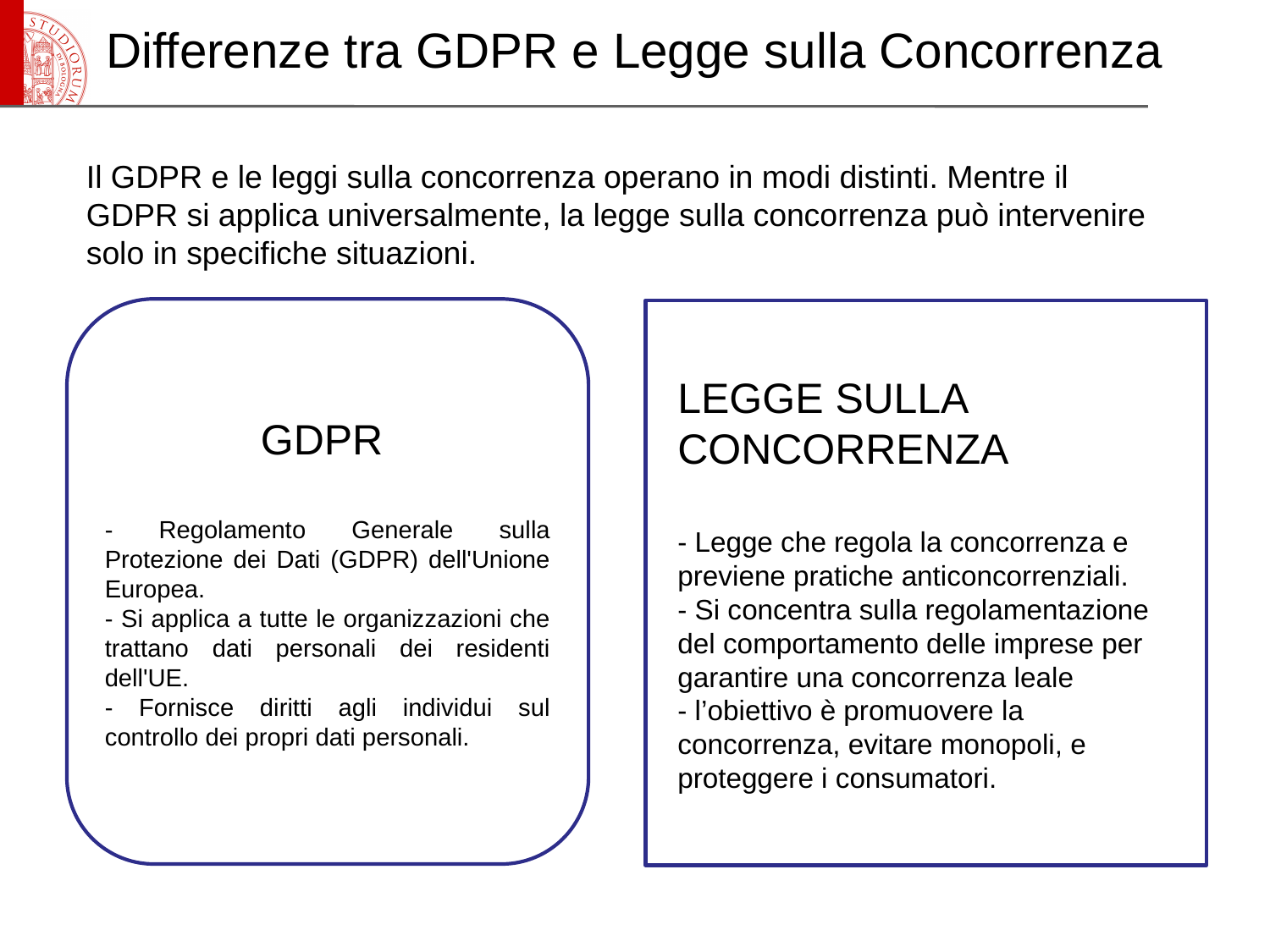

# Differenze tra GDPR e Legge sulla Concorrenza
Il GDPR e le leggi sulla concorrenza operano in modi distinti. Mentre il GDPR si applica universalmente, la legge sulla concorrenza può intervenire solo in specifiche situazioni.
GDPR

- Regolamento Generale sulla Protezione dei Dati (GDPR) dell'Unione Europea.
- Si applica a tutte le organizzazioni che trattano dati personali dei residenti dell'UE.
- Fornisce diritti agli individui sul controllo dei propri dati personali.

LEGGE SULLA CONCORRENZA

- Legge che regola la concorrenza e previene pratiche anticoncorrenziali.
- Si concentra sulla regolamentazione del comportamento delle imprese per garantire una concorrenza leale
- l’obiettivo è promuovere la  concorrenza, evitare monopoli, e  proteggere i consumatori.